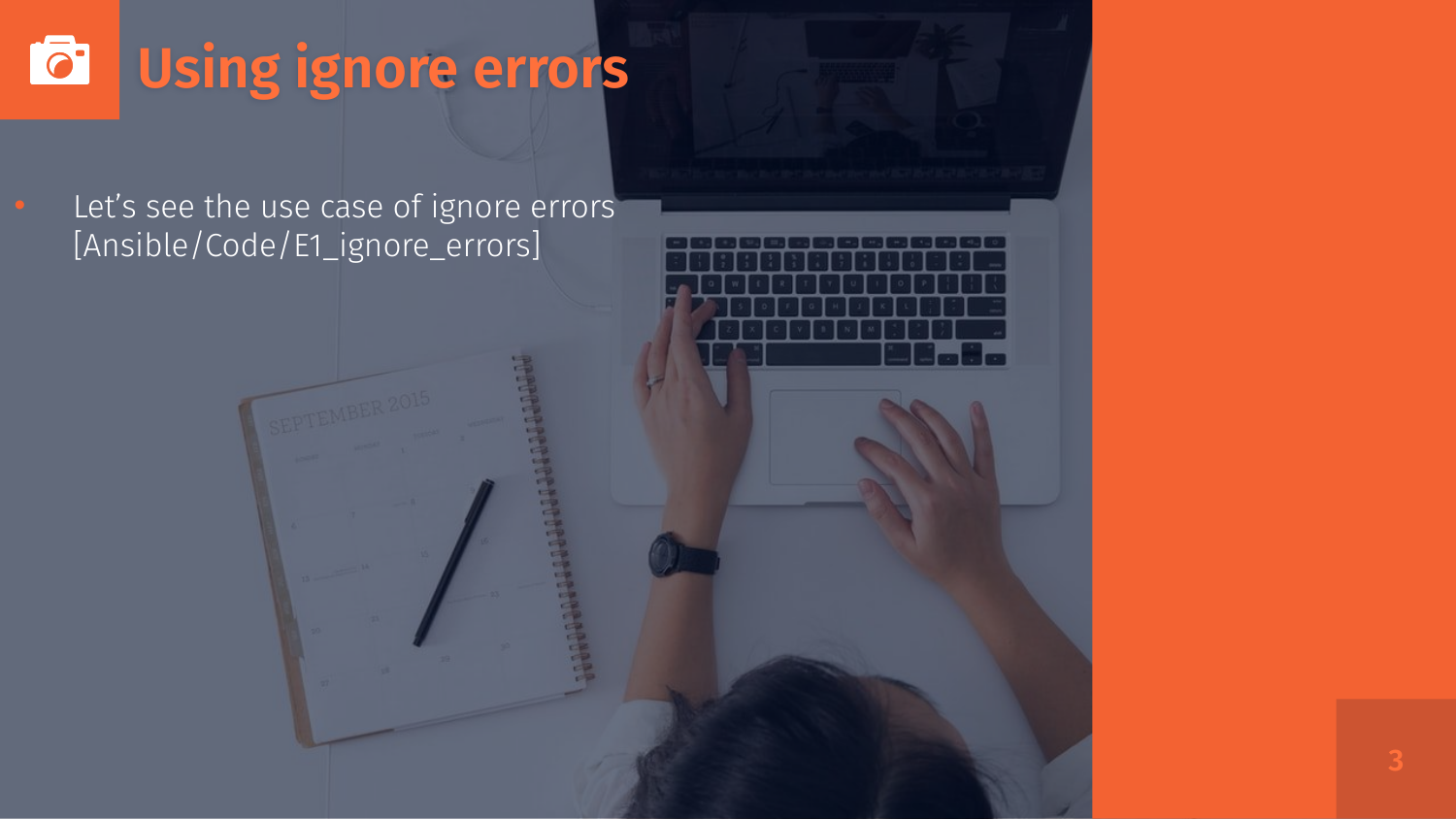

# Using ignore errors

Let’s see the use case of ignore errors
[Ansible/Code/E1_ignore_errors]
3